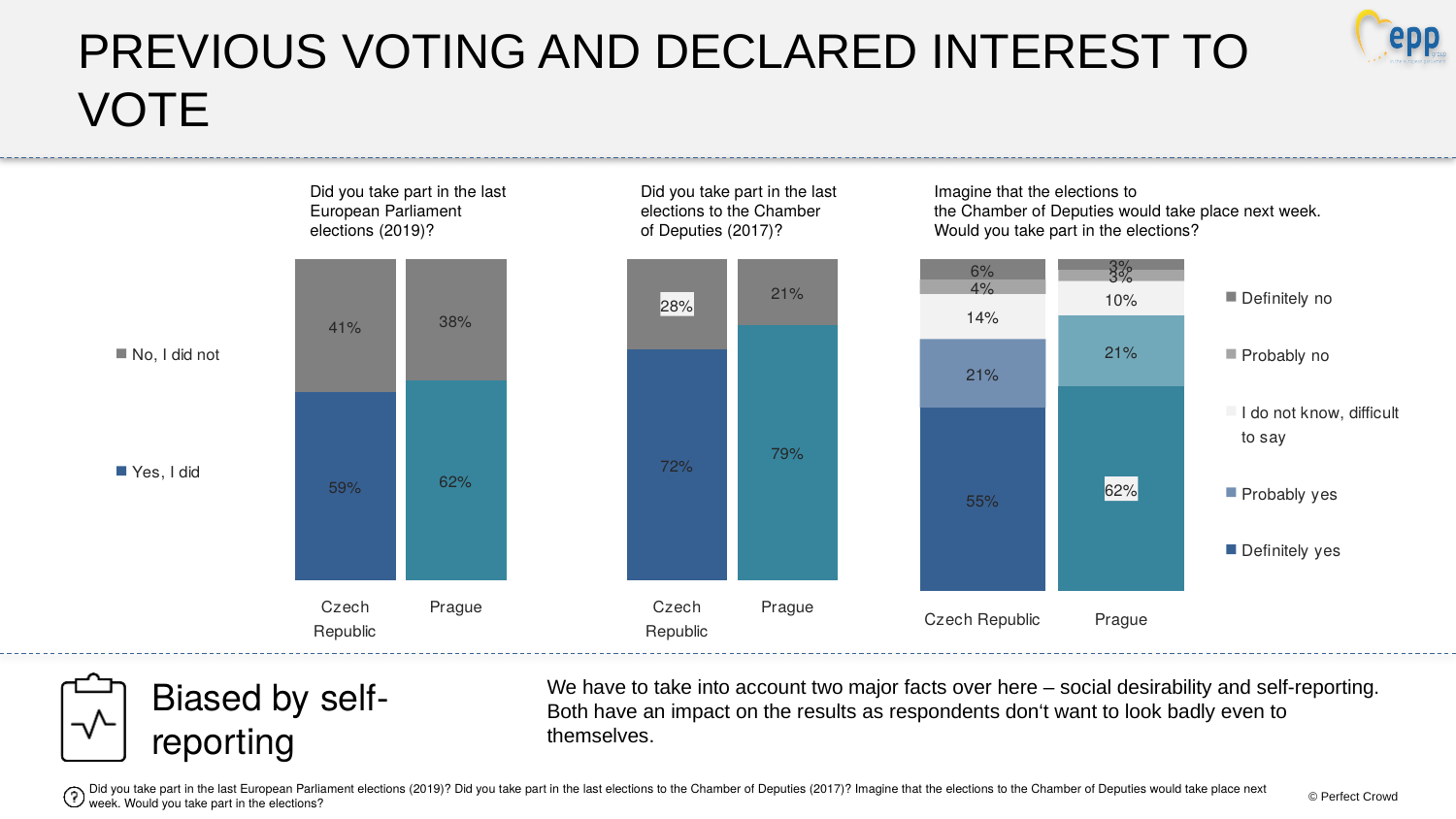

PREVIOUS VOTING AND DECLARED INTEREST TO VOTE
Did you take part in the last
European Parliament
elections (2019)?
Did you take part in the last
elections to the Chamber
of Deputies (2017)?
Imagine that the elections to
the Chamber of Deputies would take place next week.
Would you take part in the elections?

### Chart

| Category | Yes, I did | No, I did not |
|---|---|---|
| Czech Republic | 0.5853449657202666 | 0.4146550342797329 |
| Prague | 0.62 | 0.38 |
|  | None | None |
| Czech Republic | 0.7188029021537952 | 0.28119709784620417 |
| Prague | 0.794 | 0.206 |

### Chart

| Category | Definitely yes | Probably yes | I do not know, difficult to say | Probably no | Definitely no |
|---|---|---|---|---|---|
| Czech Republic | 0.5537185909432046 | 0.2059229939369183 | 0.13568318778685423 | 0.04431851390620046 | 0.06035671342682196 |
| Prague | 0.618 | 0.214 | 0.102 | 0.034 | 0.032 |
Biased by self-reporting
We have to take into account two major facts over here – social desirability and self-reporting. Both have an impact on the results as respondents don‘t want to look badly even to themselves.
Did you take part in the last European Parliament elections (2019)? Did you take part in the last elections to the Chamber of Deputies (2017)? Imagine that the elections to the Chamber of Deputies would take place next week. Would you take part in the elections?